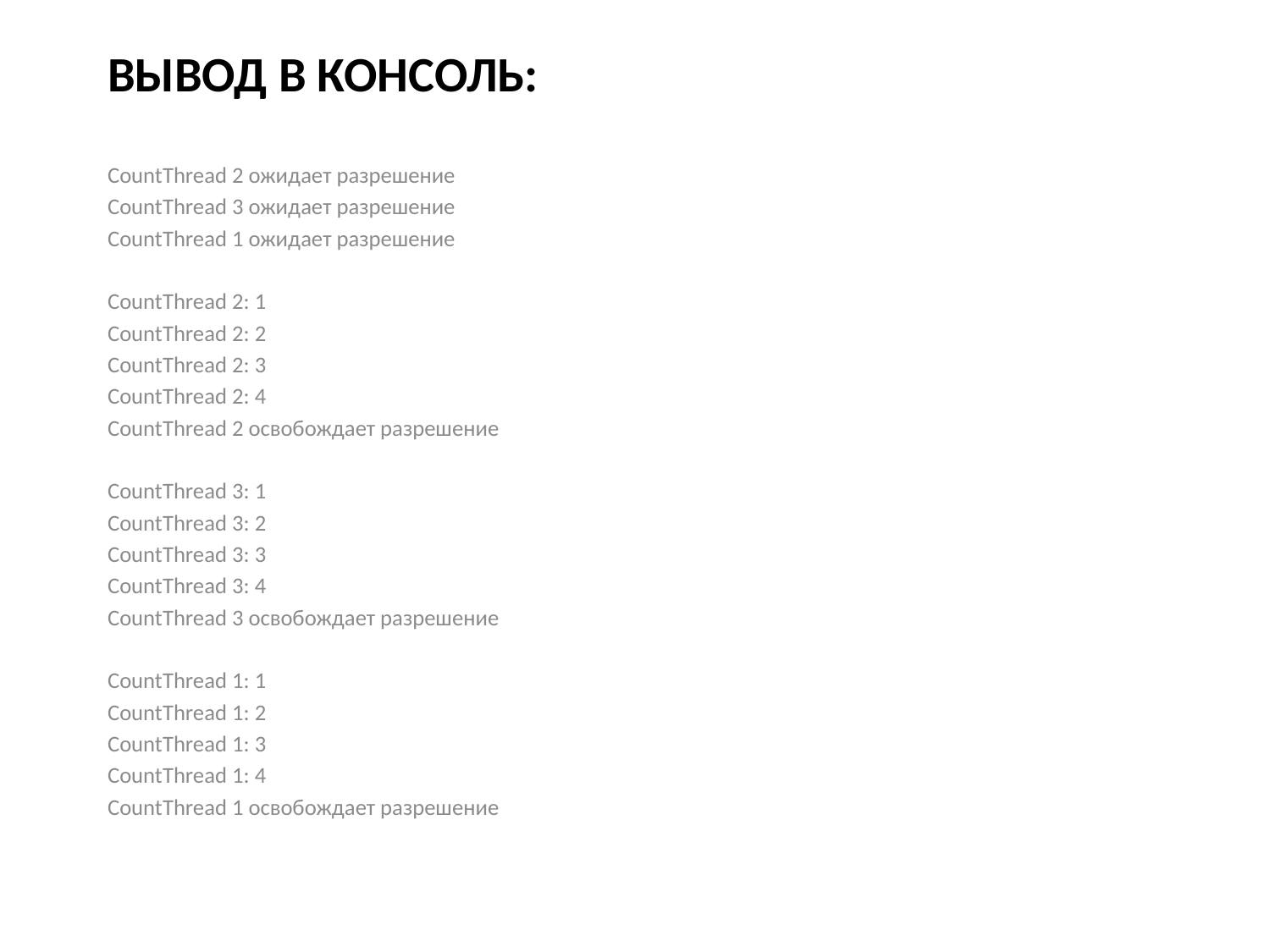

# Вывод в консоль:
CountThread 2 ожидает разрешение
CountThread 3 ожидает разрешение
CountThread 1 ожидает разрешение

CountThread 2: 1
CountThread 2: 2
CountThread 2: 3
CountThread 2: 4
CountThread 2 освобождает разрешение

CountThread 3: 1
CountThread 3: 2
CountThread 3: 3
CountThread 3: 4
CountThread 3 освобождает разрешение

CountThread 1: 1
CountThread 1: 2
CountThread 1: 3
CountThread 1: 4
CountThread 1 освобождает разрешение